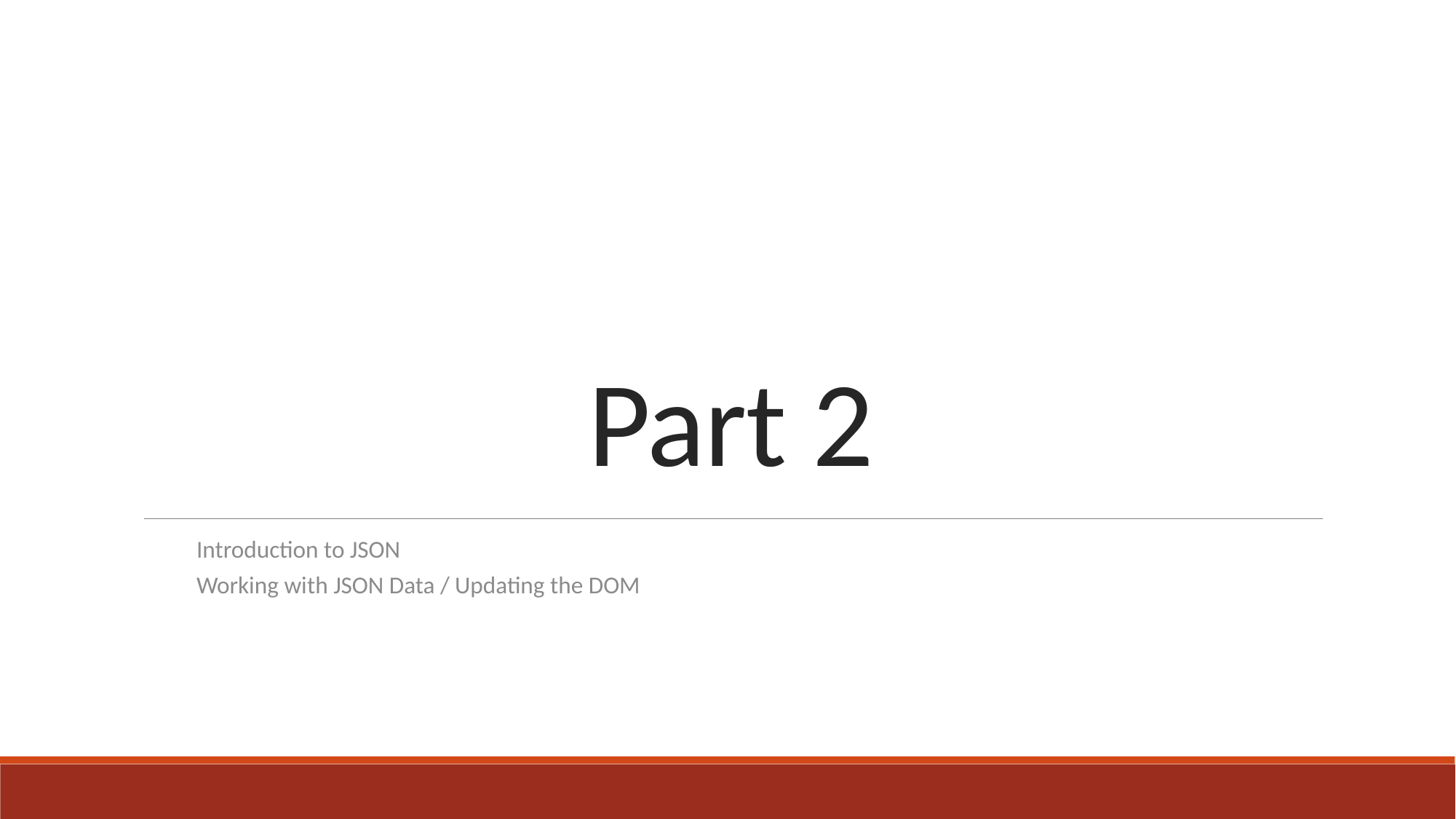

# Part 2
Introduction to JSON
Working with JSON Data / Updating the DOM